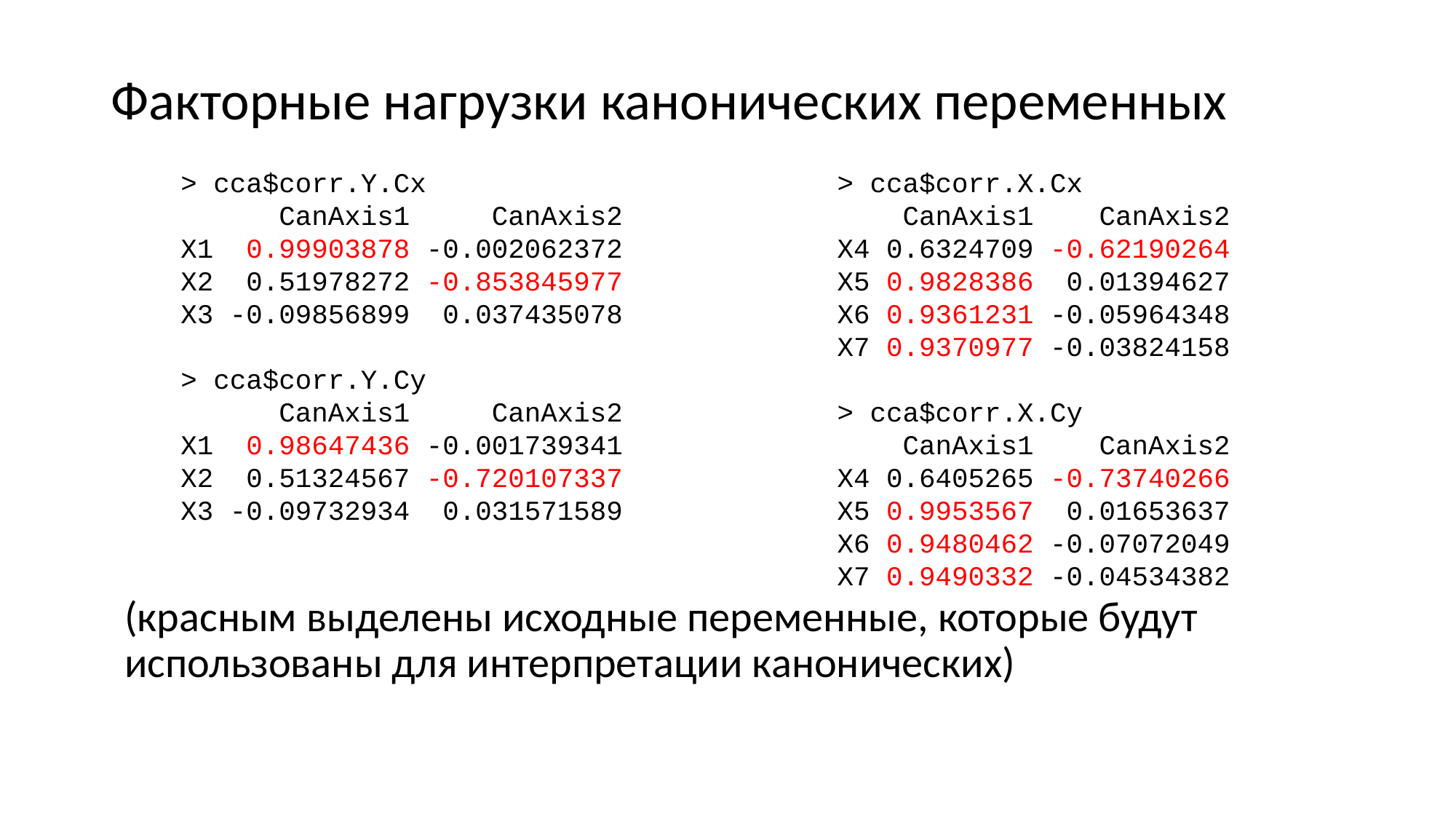

# Факторные нагрузки канонических переменных
> cca$corr.Y.Cx
      CanAxis1     CanAxis2
X1  0.99903878 -0.002062372
X2  0.51978272 -0.853845977
X3 -0.09856899  0.037435078

> cca$corr.Y.Cy
      CanAxis1     CanAxis2
X1  0.98647436 -0.001739341
X2  0.51324567 -0.720107337
X3 -0.09732934  0.031571589
> cca$corr.X.Cx
    CanAxis1    CanAxis2
X4 0.6324709 -0.62190264
X5 0.9828386  0.01394627
X6 0.9361231 -0.05964348
X7 0.9370977 -0.03824158

> cca$corr.X.Cy
    CanAxis1    CanAxis2
X4 0.6405265 -0.73740266
X5 0.9953567  0.01653637
X6 0.9480462 -0.07072049
X7 0.9490332 -0.04534382

(красным выделены исходные переменные, которые будут использованы для интерпретации канонических)